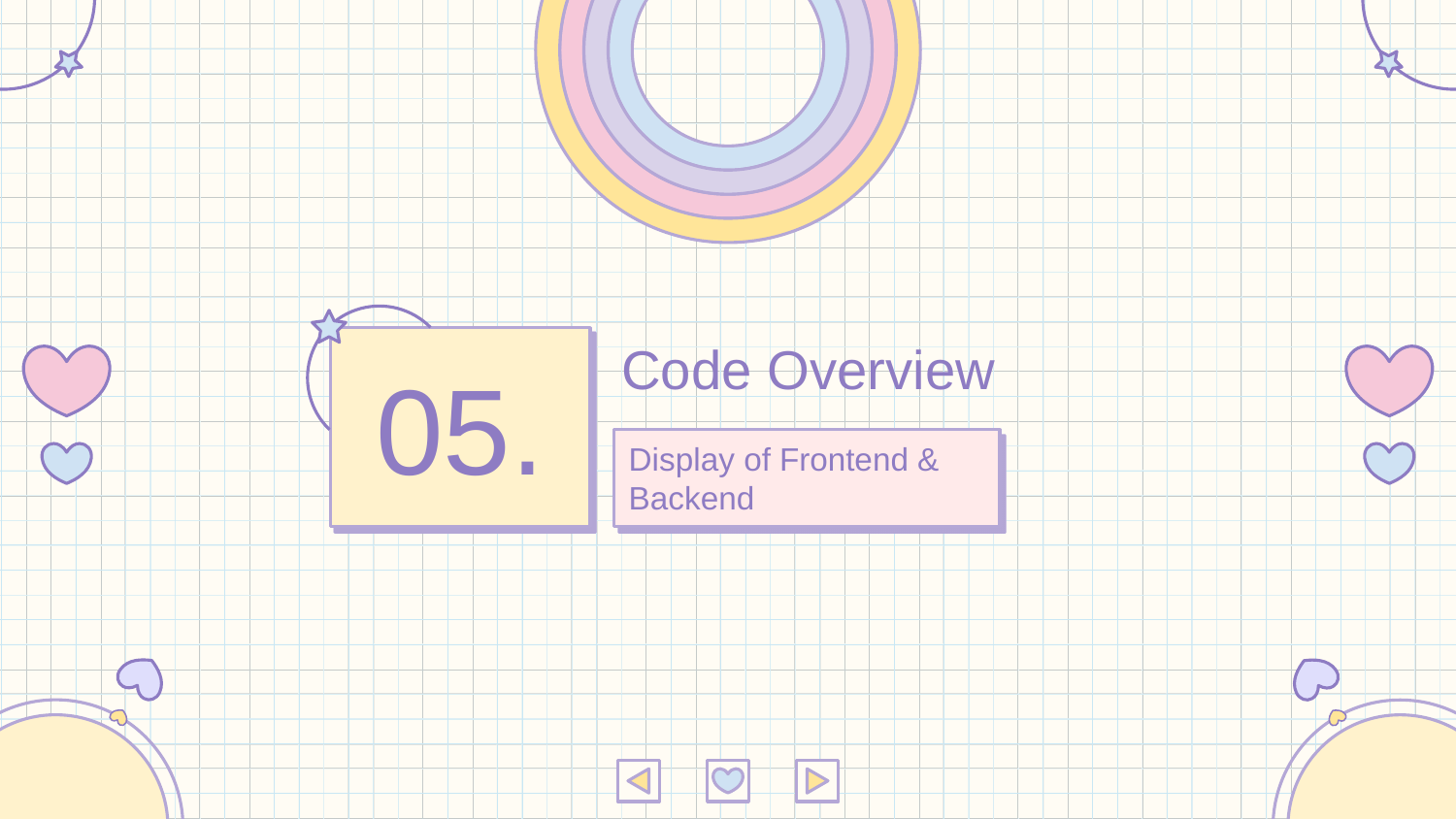

# Code Overview
05.
Display of Frontend & Backend